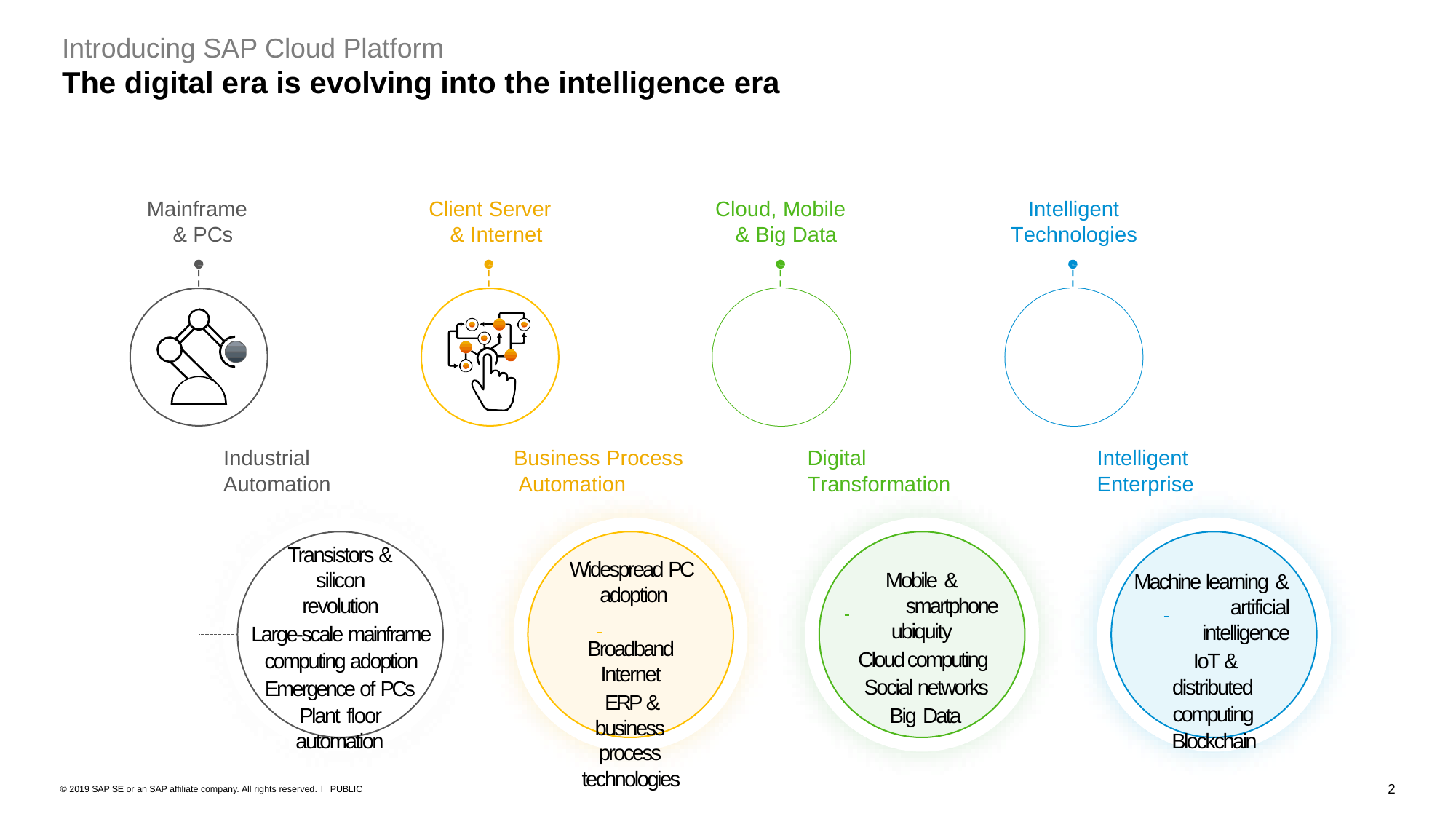

# Introducing SAP Cloud Platform
The digital era is evolving into the intelligence era
Mainframe  & PCs
Client Server  & Internet
Cloud, Mobile  & Big Data
Intelligent  Technologies

Industrial  Automation
Business Process  Automation
Digital  Transformation
Intelligent  Enterprise

Transistors &  silicon revolution
Large-scale mainframe  computing adoption  Emergence of PCs  Plant floor
automation
Widespread PC  adoption
 		Broadband Internet
ERP & business  process  technologies
Mobile &
 		smartphone ubiquity
Cloud computing  Social networks  Big Data
Machine learning &
 		artificial intelligence
IoT & distributed  computing  Blockchain
2
© 2019 SAP SE or an SAP affiliate company. All rights reserved. ǀ PUBLIC